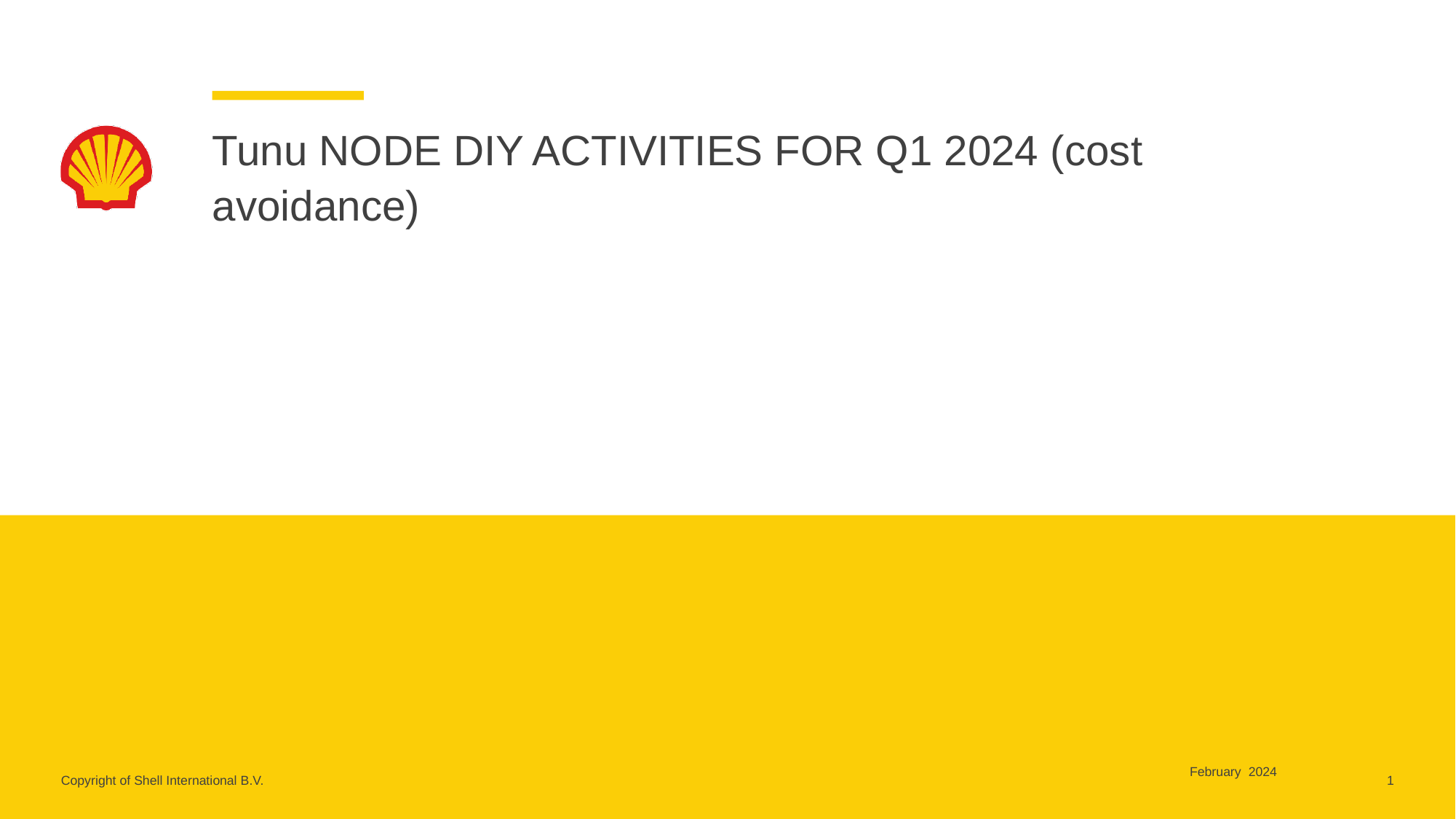

# Tunu NODE DIY ACTIVITIES FOR Q1 2024 (cost avoidance)

   February  2024

1